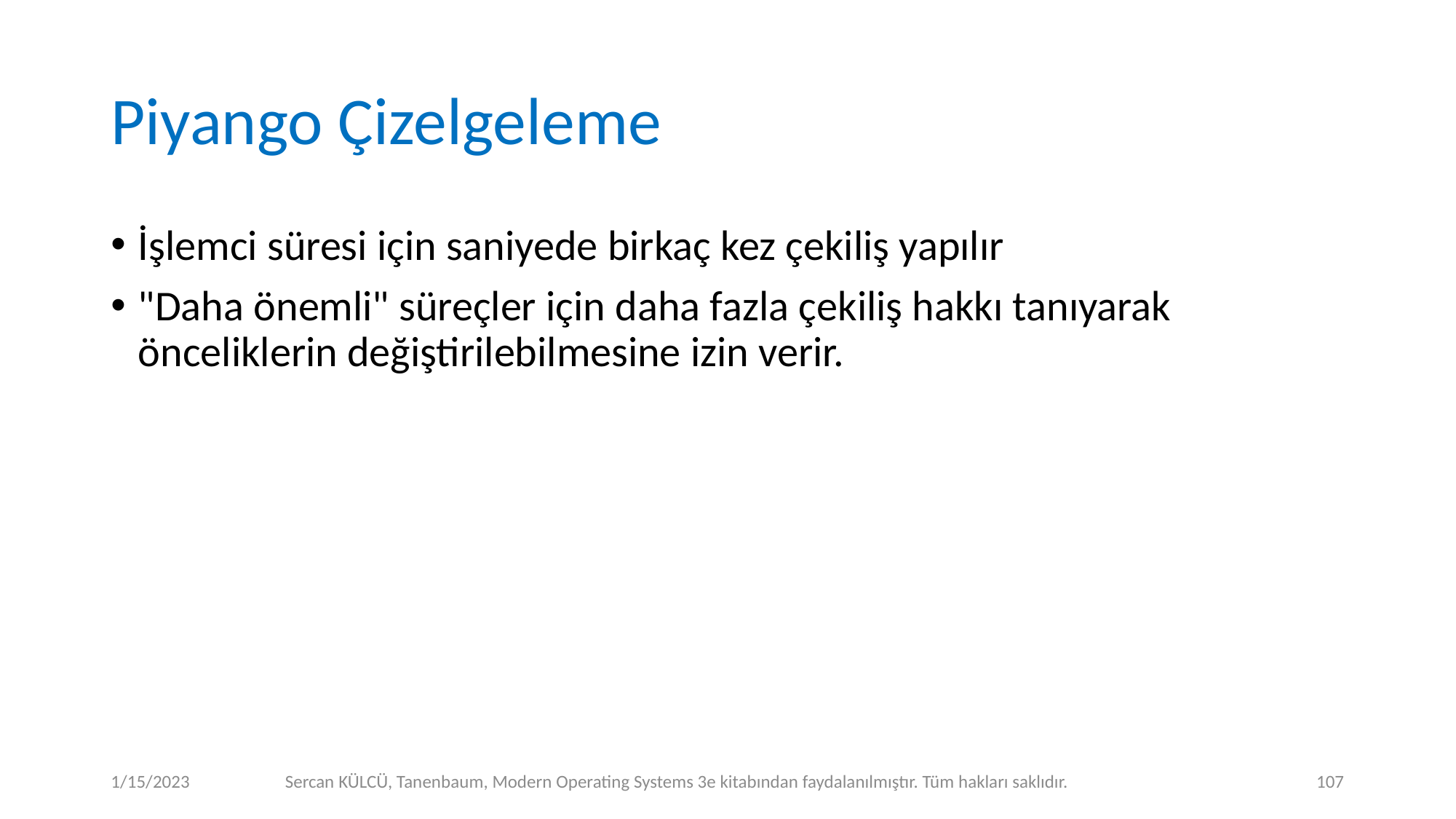

# Piyango Çizelgeleme
İşlemci süresi için saniyede birkaç kez çekiliş yapılır
"Daha önemli" süreçler için daha fazla çekiliş hakkı tanıyarak önceliklerin değiştirilebilmesine izin verir.
1/15/2023
Sercan KÜLCÜ, Tanenbaum, Modern Operating Systems 3e kitabından faydalanılmıştır. Tüm hakları saklıdır.
107